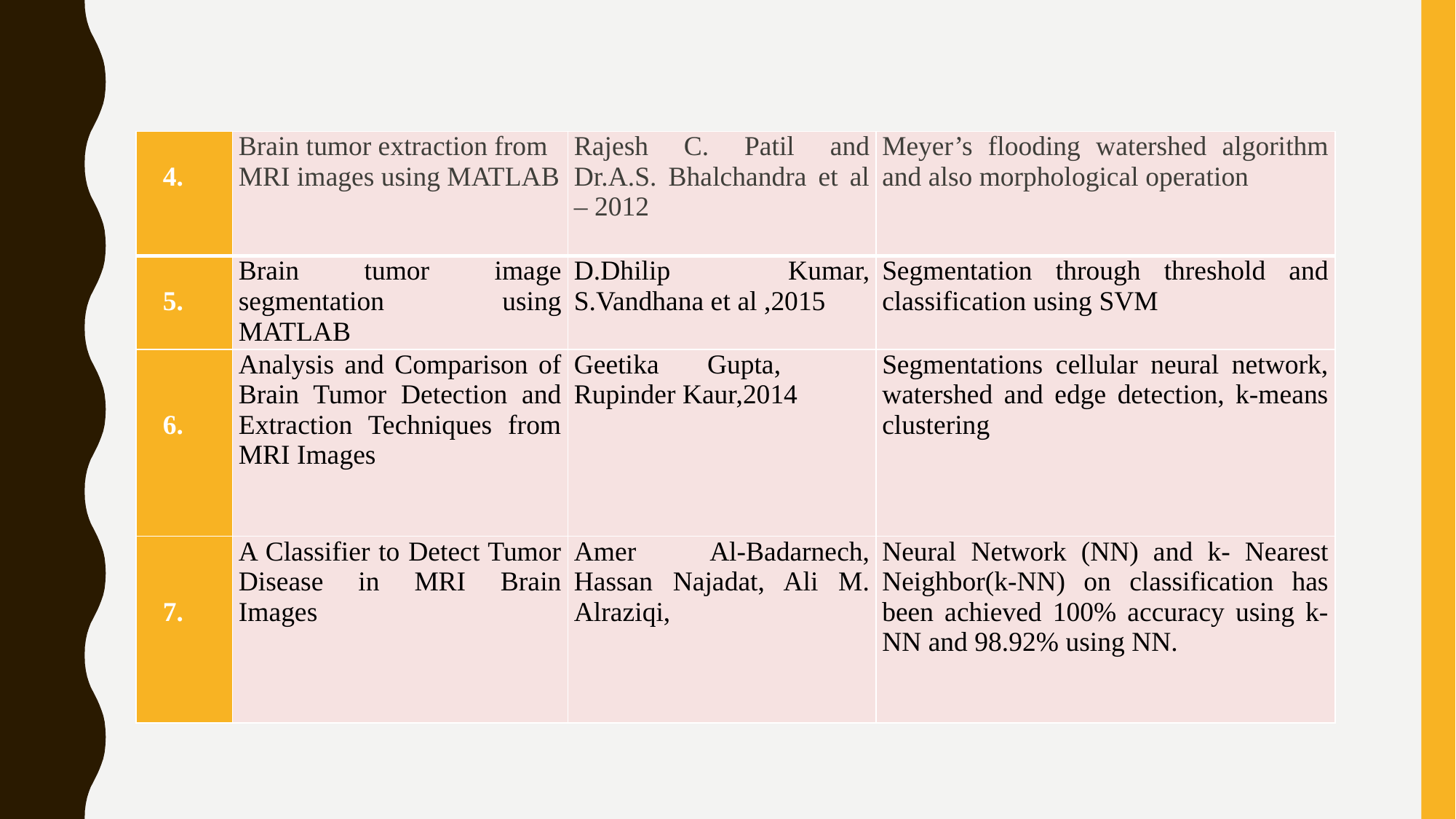

| 4. | Brain tumor extraction from MRI images using MATLAB | Rajesh C. Patil and Dr.A.S. Bhalchandra et al – 2012 | Meyer’s flooding watershed algorithm and also morphological operation |
| --- | --- | --- | --- |
| 5. | Brain tumor image segmentation using MATLAB | D.Dhilip Kumar, S.Vandhana et al ,2015 | Segmentation through threshold and classification using SVM |
| 6. | Analysis and Comparison of Brain Tumor Detection and Extraction Techniques from MRI Images | Geetika Gupta, Rupinder Kaur,2014 | Segmentations cellular neural network, watershed and edge detection, k-means clustering |
| 7. | A Classifier to Detect Tumor Disease in MRI Brain Images | Amer Al-Badarnech, Hassan Najadat, Ali M. Alraziqi, | Neural Network (NN) and k- Nearest Neighbor(k-NN) on classification has been achieved 100% accuracy using k-NN and 98.92% using NN. |